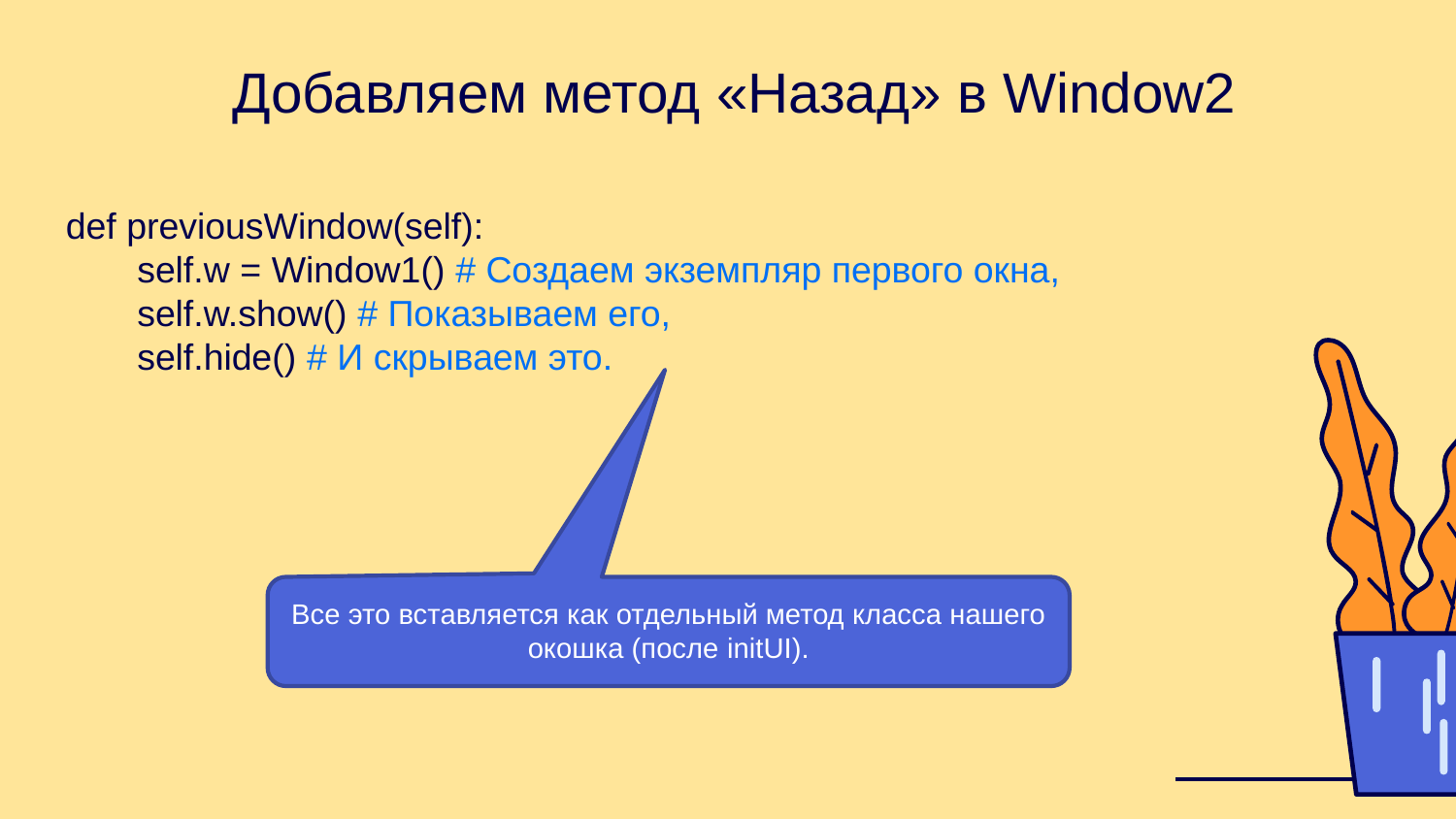

# Добавляем метод «Назад» в Window2
 def previousWindow(self):
        self.w = Window1() # Создаем экземпляр первого окна,
        self.w.show() # Показываем его,
        self.hide() # И скрываем это.

Все это вставляется как отдельный метод класса нашего окошка (после initUI).